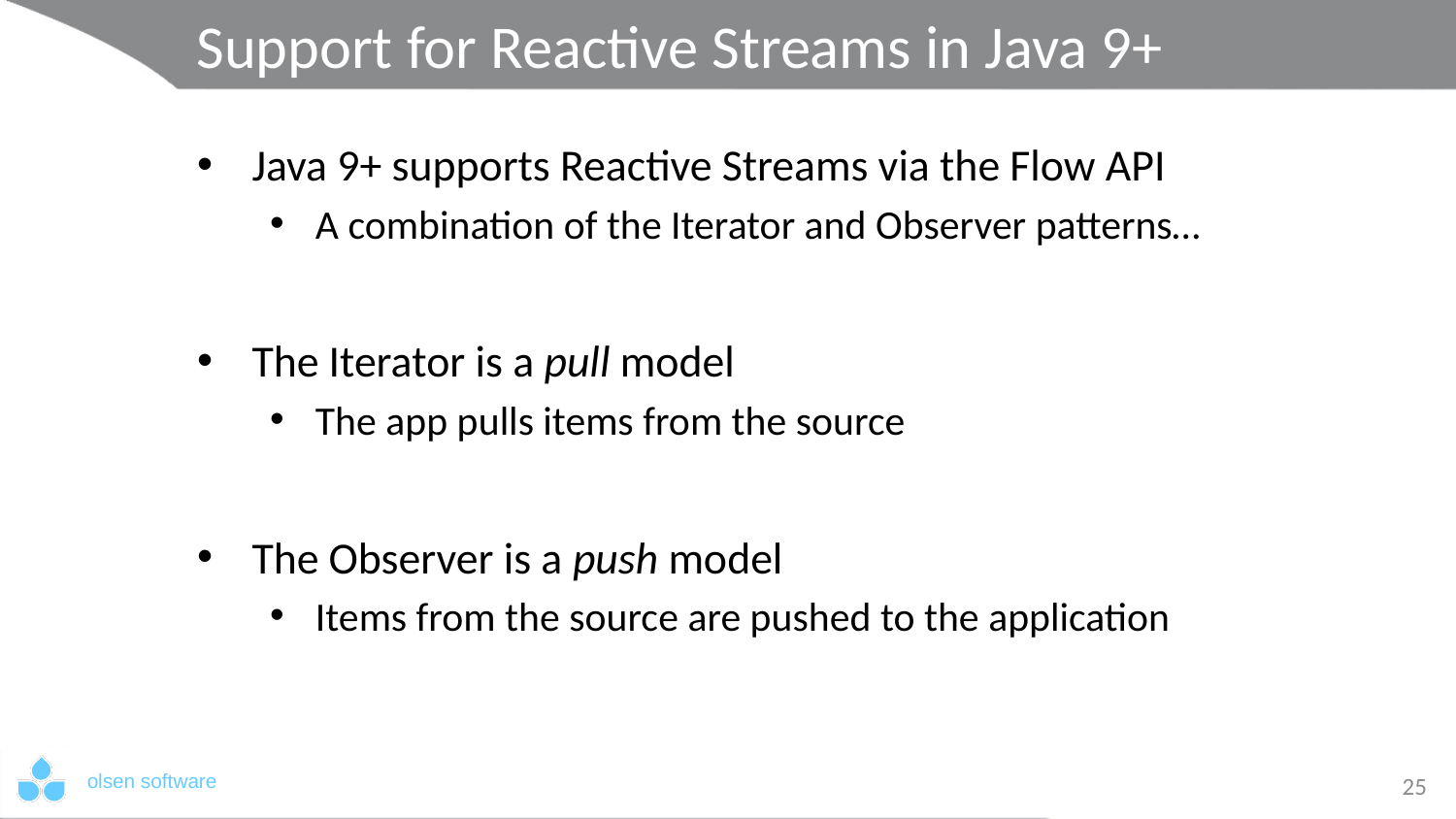

# Support for Reactive Streams in Java 9+
Java 9+ supports Reactive Streams via the Flow API
A combination of the Iterator and Observer patterns…

The Iterator is a pull model
The app pulls items from the source

The Observer is a push model
Items from the source are pushed to the application

25